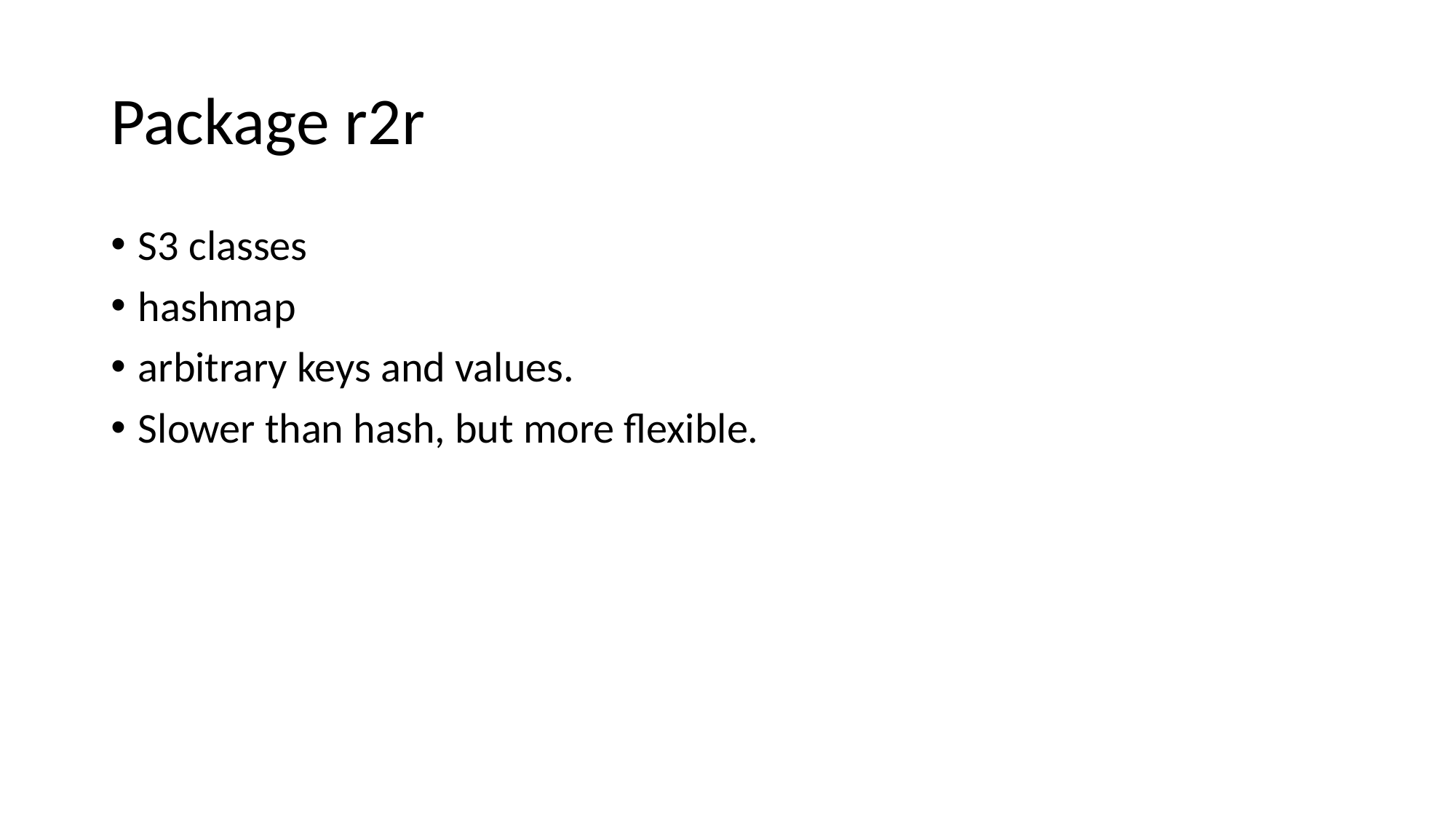

# Package r2r
S3 classes
hashmap
arbitrary keys and values.
Slower than hash, but more flexible.